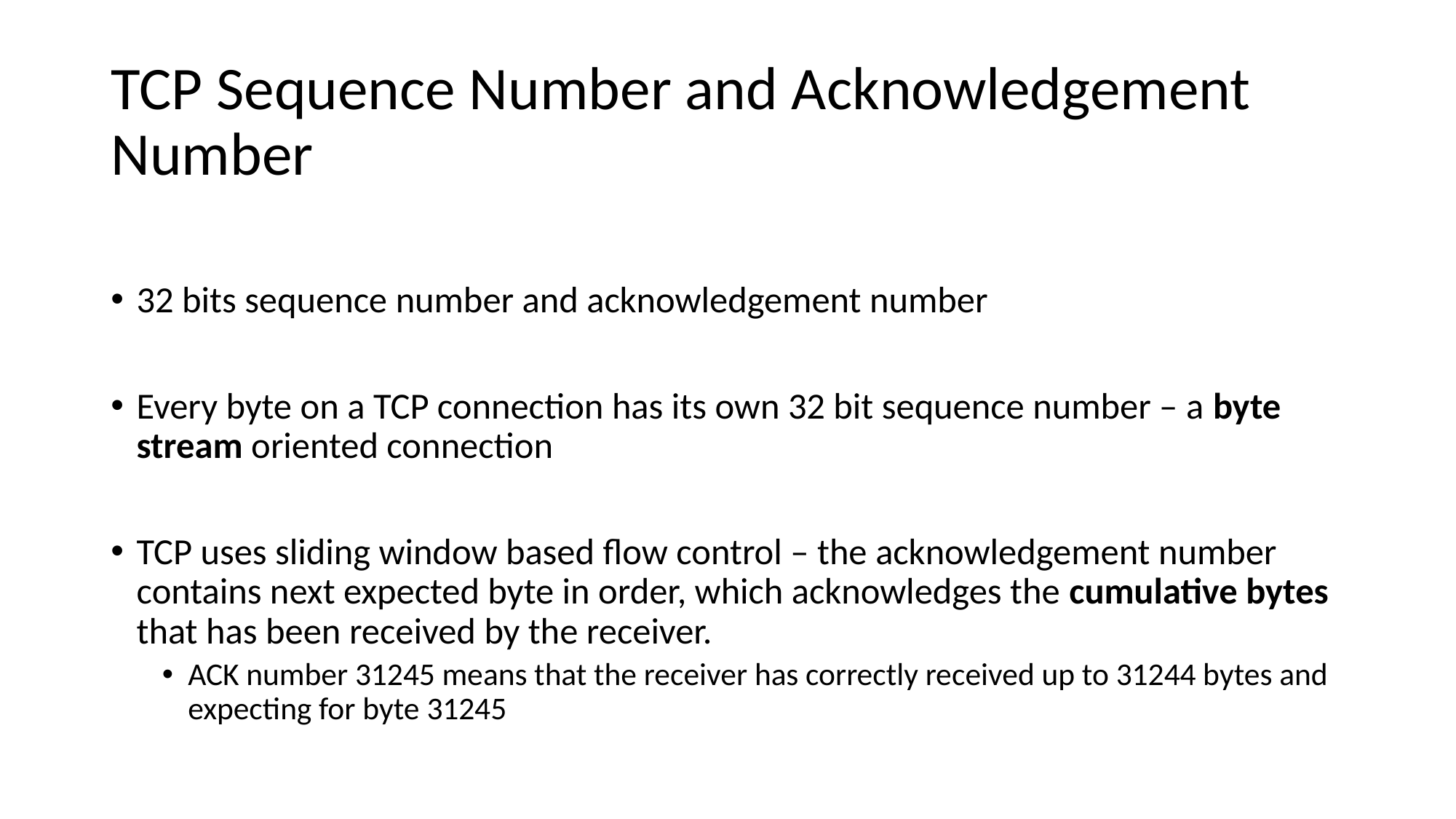

# TCP Sequence Number and Acknowledgement Number

32 bits sequence number and acknowledgement number

Every byte on a TCP connection has its own 32 bit sequence number – a byte stream oriented connection

TCP uses sliding window based flow control – the acknowledgement number contains next expected byte in order, which acknowledges the cumulative bytes that has been received by the receiver.
ACK number 31245 means that the receiver has correctly received up to 31244 bytes and expecting for byte 31245